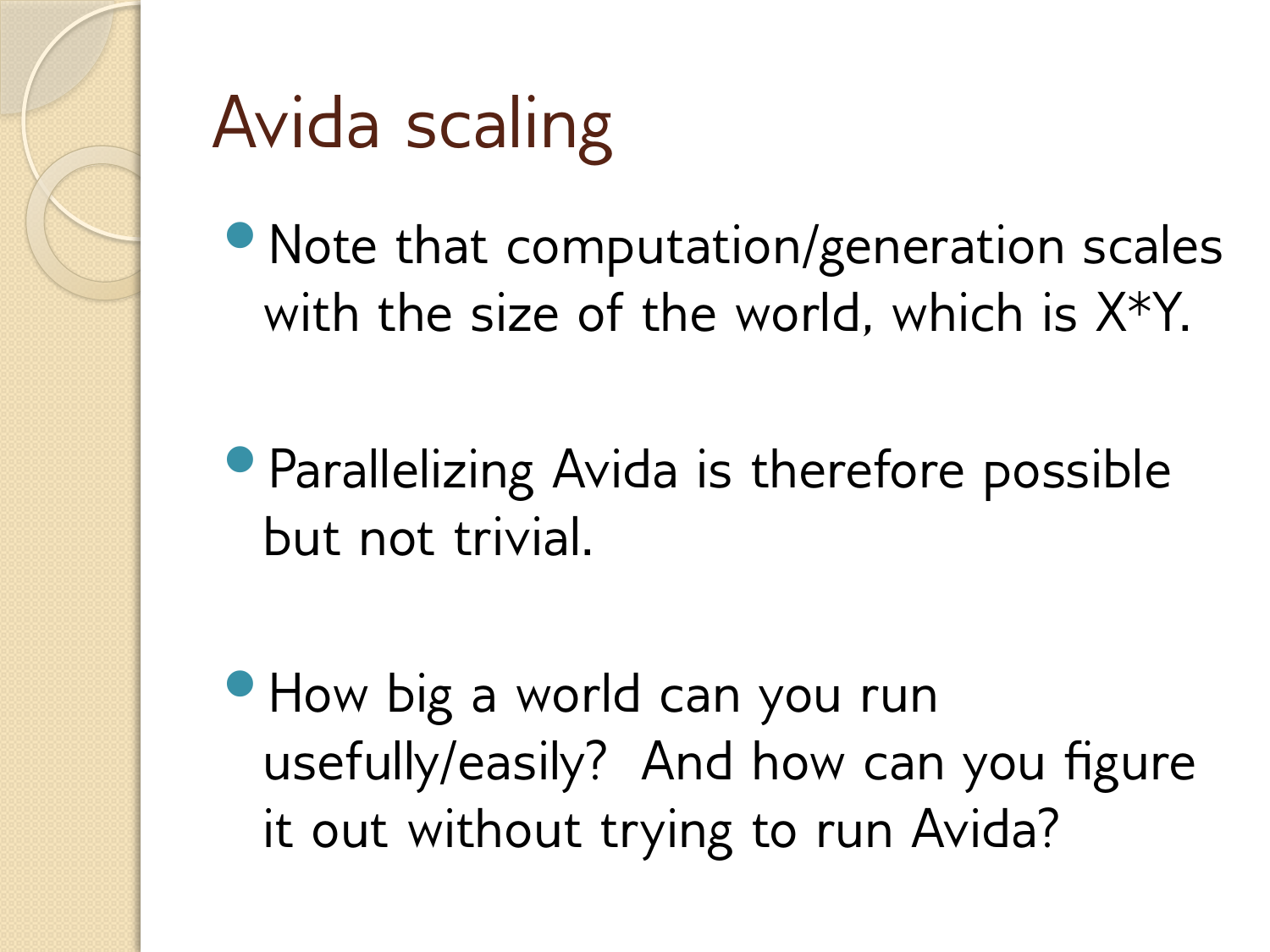

# Avida scaling
Note that computation/generation scales with the size of the world, which is X*Y.

Parallelizing Avida is therefore possible but not trivial.

How big a world can you run usefully/easily?  And how can you figure it out without trying to run Avida?